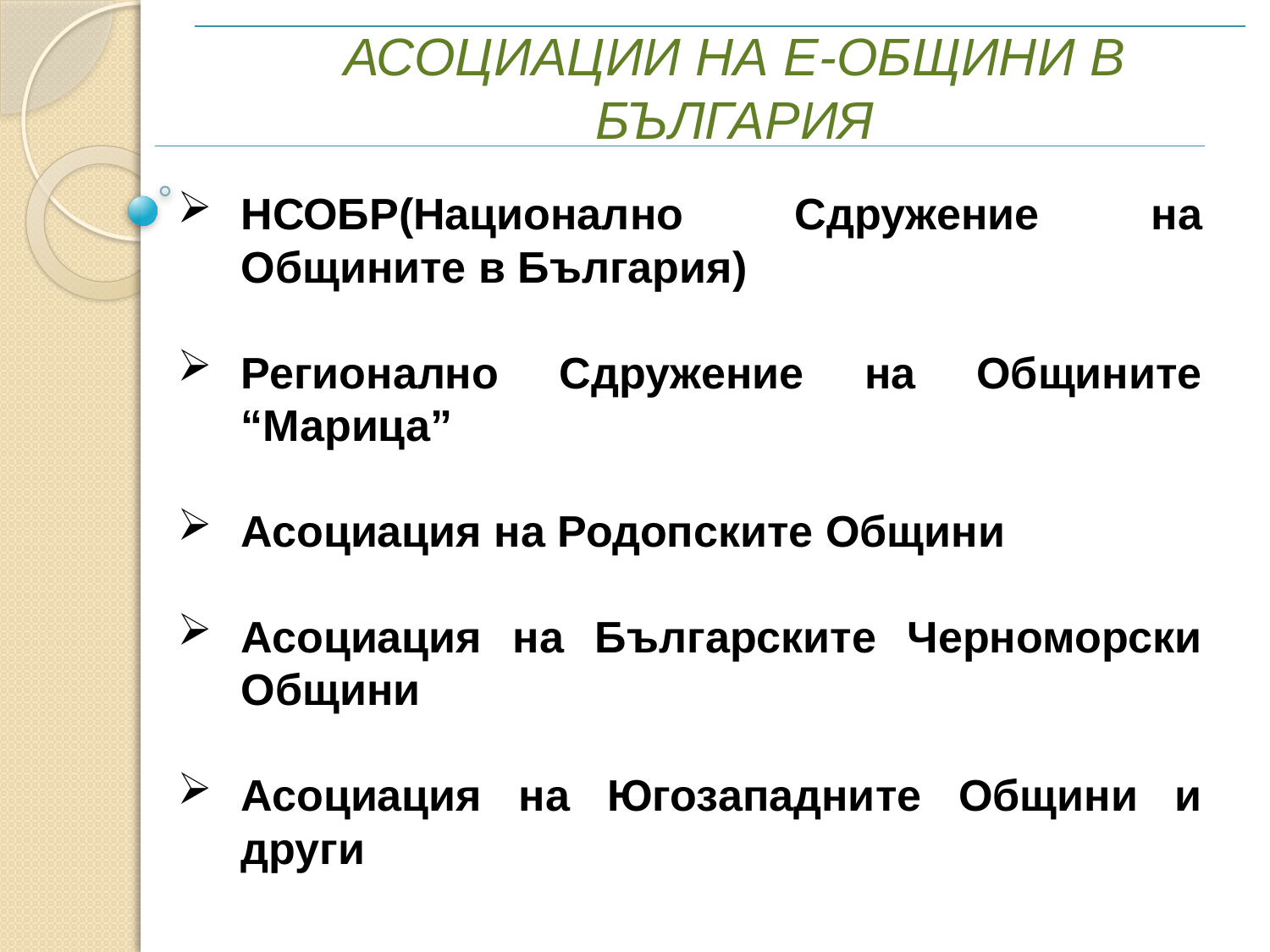

# АСОЦИАЦИИ НА Е-ОБЩИНИ В БЪЛГАРИЯ
НСОБР(Национално Сдружение на Общините в България)

Регионално Сдружение на Общините “Марица”

Асоциация на Родопските Общини

Асоциация на Българските Черноморски Общини

Асоциация на Югозападните Общини и други